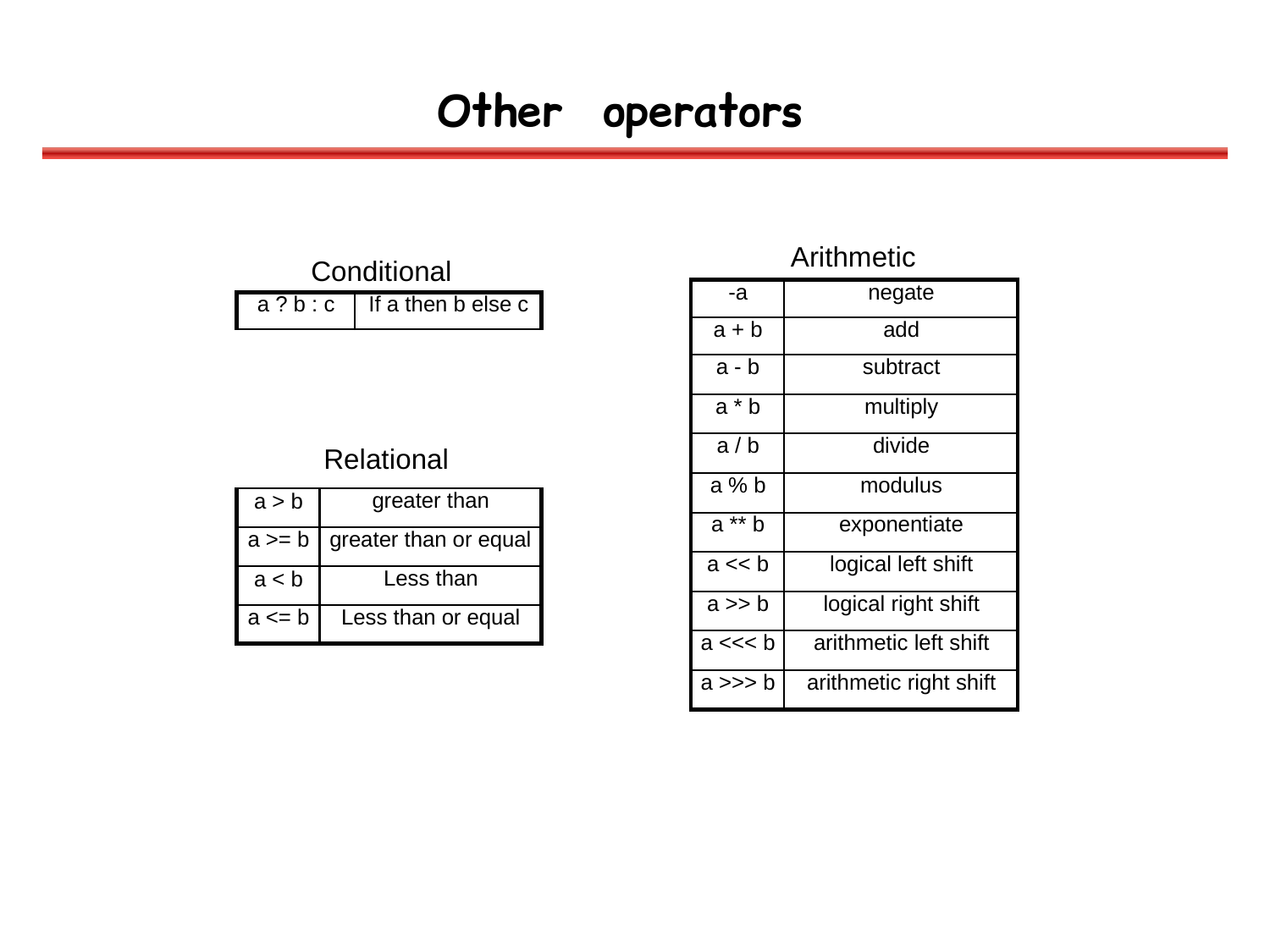

Other
operators

Arithmetic
Conditional

-a
negate

a ? b : c
If a then b else c

a + b
add

a - b
subtract

a * b
multiply

a / b
divide
Relational
a % b
modulus

a > b
greater than

a ** b
exponentiate

a >= b
greater than or equal

a << b
logical left shift

a < b
Less than
a >> b
logical right shift

a <= b
Less than or equal

a <<< b
arithmetic left shift

a >>> b
arithmetic right shift